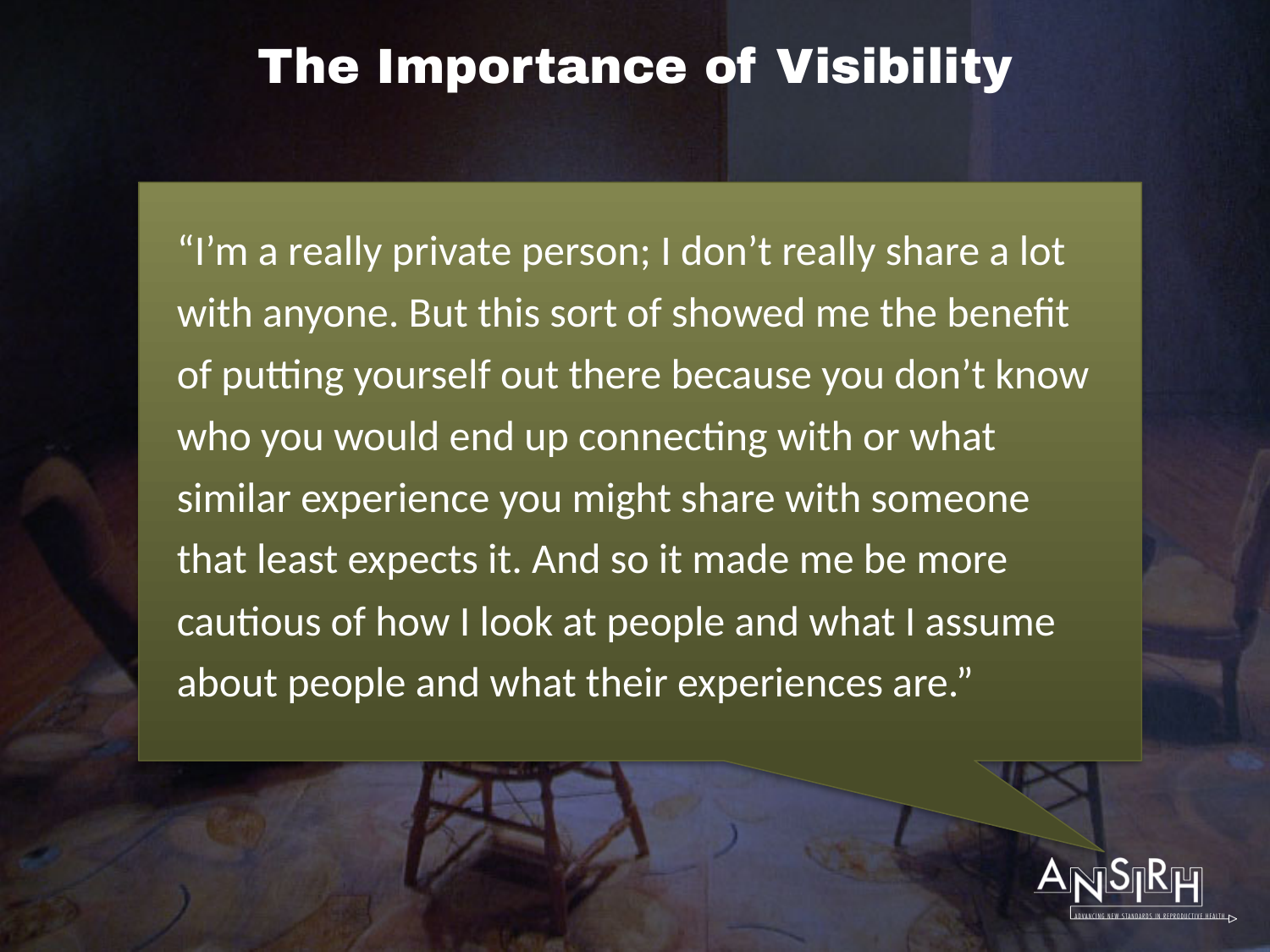

# The Importance of Visibility
“I’m a really private person; I don’t really share a lot with anyone. But this sort of showed me the benefit of putting yourself out there because you don’t know who you would end up connecting with or what similar experience you might share with someone that least expects it. And so it made me be more cautious of how I look at people and what I assume about people and what their experiences are.”